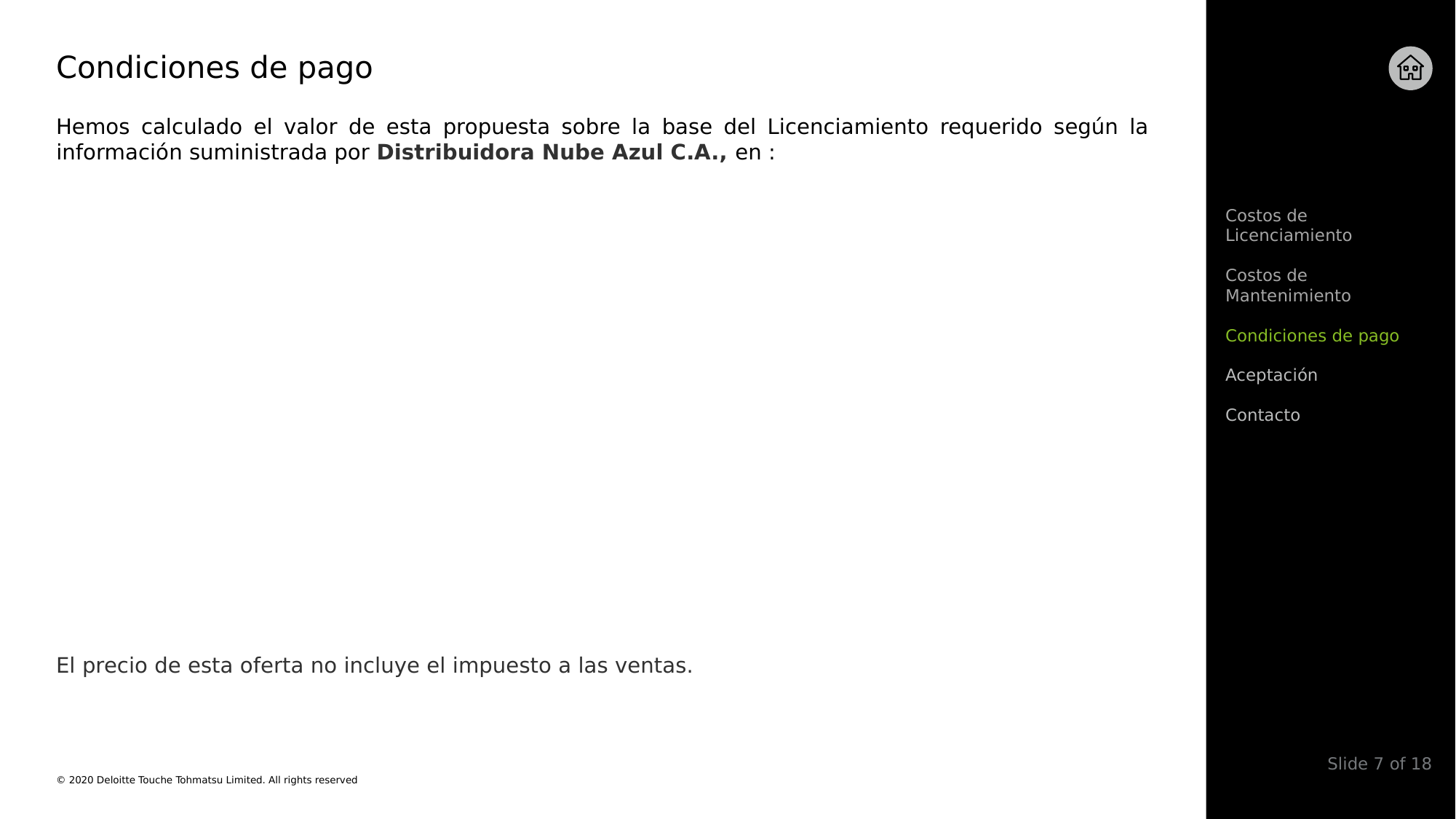

# Condiciones de pago
Hemos calculado el valor de esta propuesta sobre la base del Licenciamiento requerido según la información suministrada por Distribuidora Nube Azul C.A., en :

Costos de Licenciamiento
Costos de Mantenimiento
Condiciones de pago
Aceptación
Contacto
El precio de esta oferta no incluye el impuesto a las ventas.